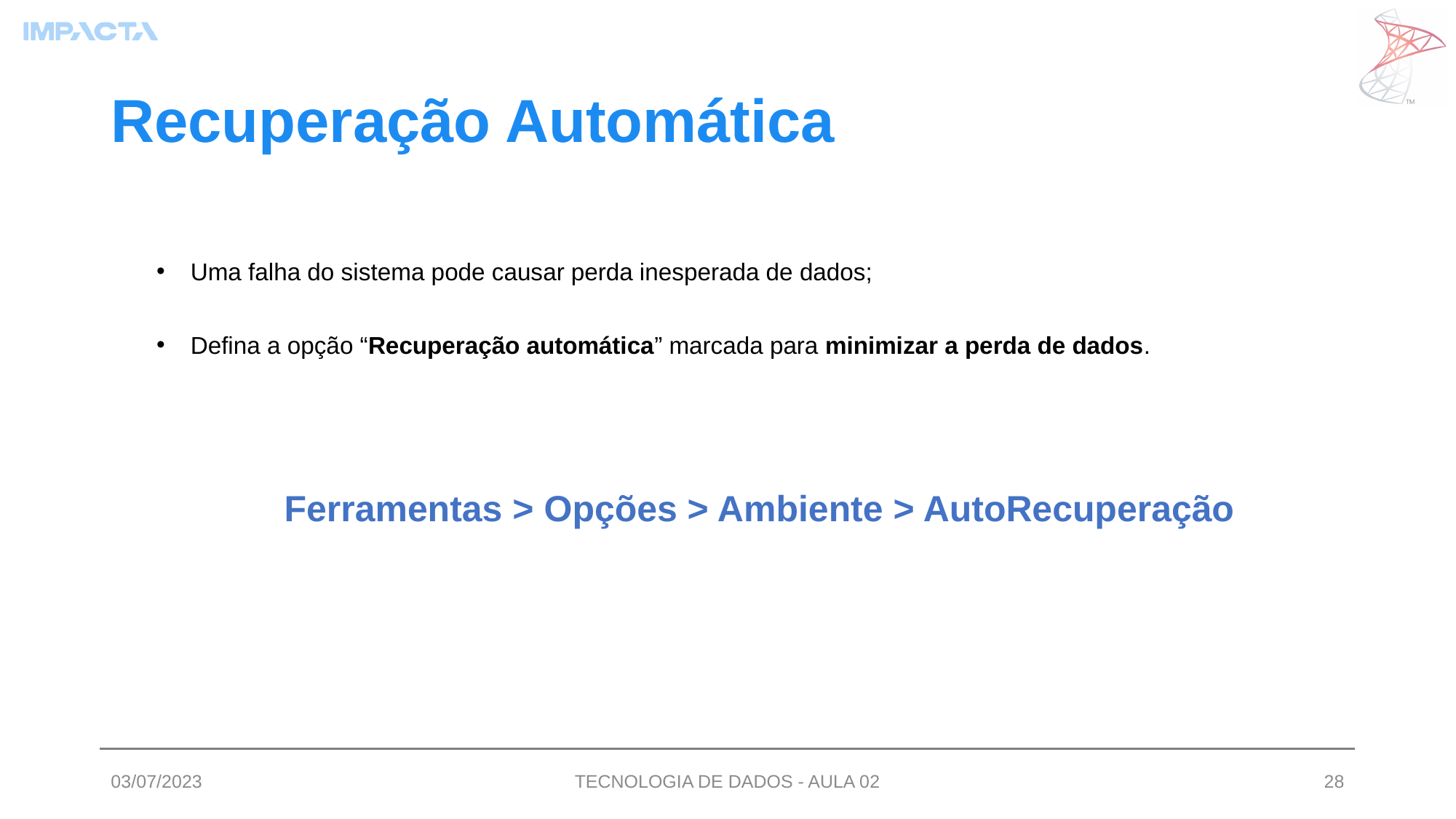

# Recuperação Automática

Uma falha do sistema pode causar perda inesperada de dados;
Defina a opção “Recuperação automática” marcada para minimizar a perda de dados.

Ferramentas > Opções > Ambiente > AutoRecuperação

03/07/2023
TECNOLOGIA DE DADOS - AULA 02
28